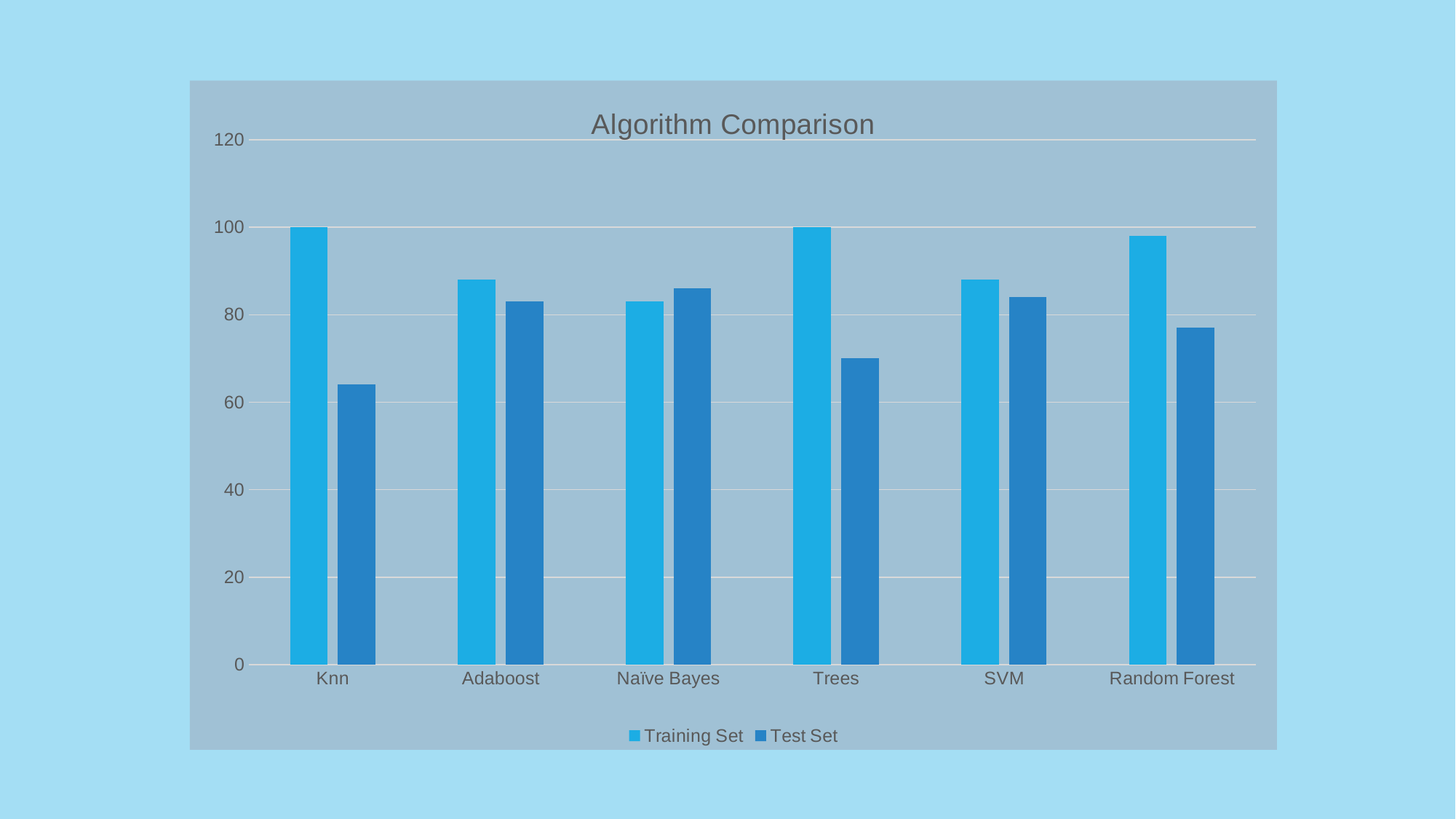

### Chart: Algorithm Comparison

| Category | Training Set | Test Set |
|---|---|---|
| Knn | 100.0 | 64.0 |
| Adaboost | 88.0 | 83.0 |
| Naïve Bayes | 83.0 | 86.0 |
| Trees | 100.0 | 70.0 |
| SVM | 88.0 | 84.0 |
| Random Forest | 98.0 | 77.0 |